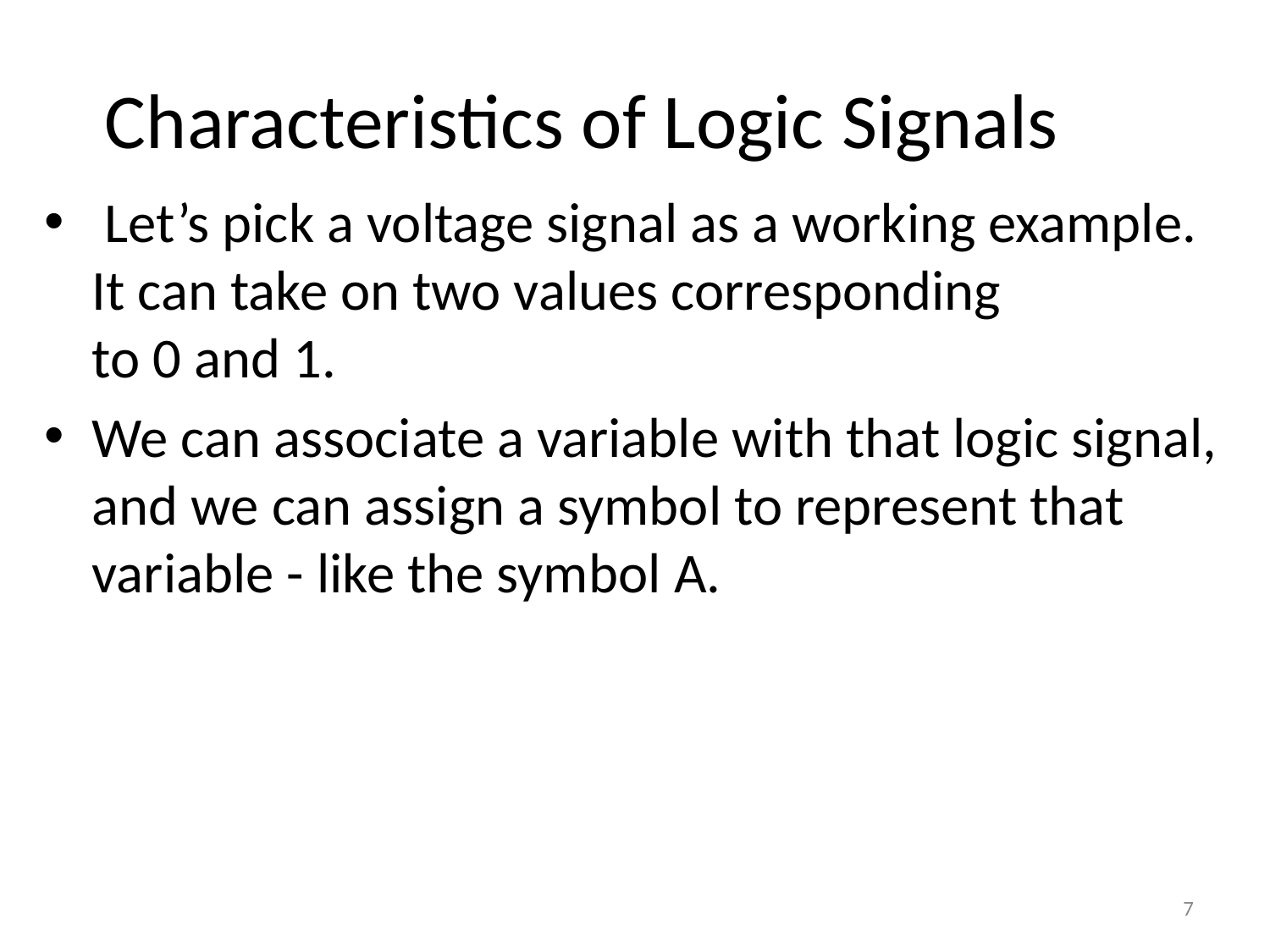

# Characteristics of Logic Signals
 Let’s pick a voltage signal as a working example.  It can take on two values corresponding to 0 and 1.
We can associate a variable with that logic signal, and we can assign a symbol to represent that variable - like the symbol A.

7